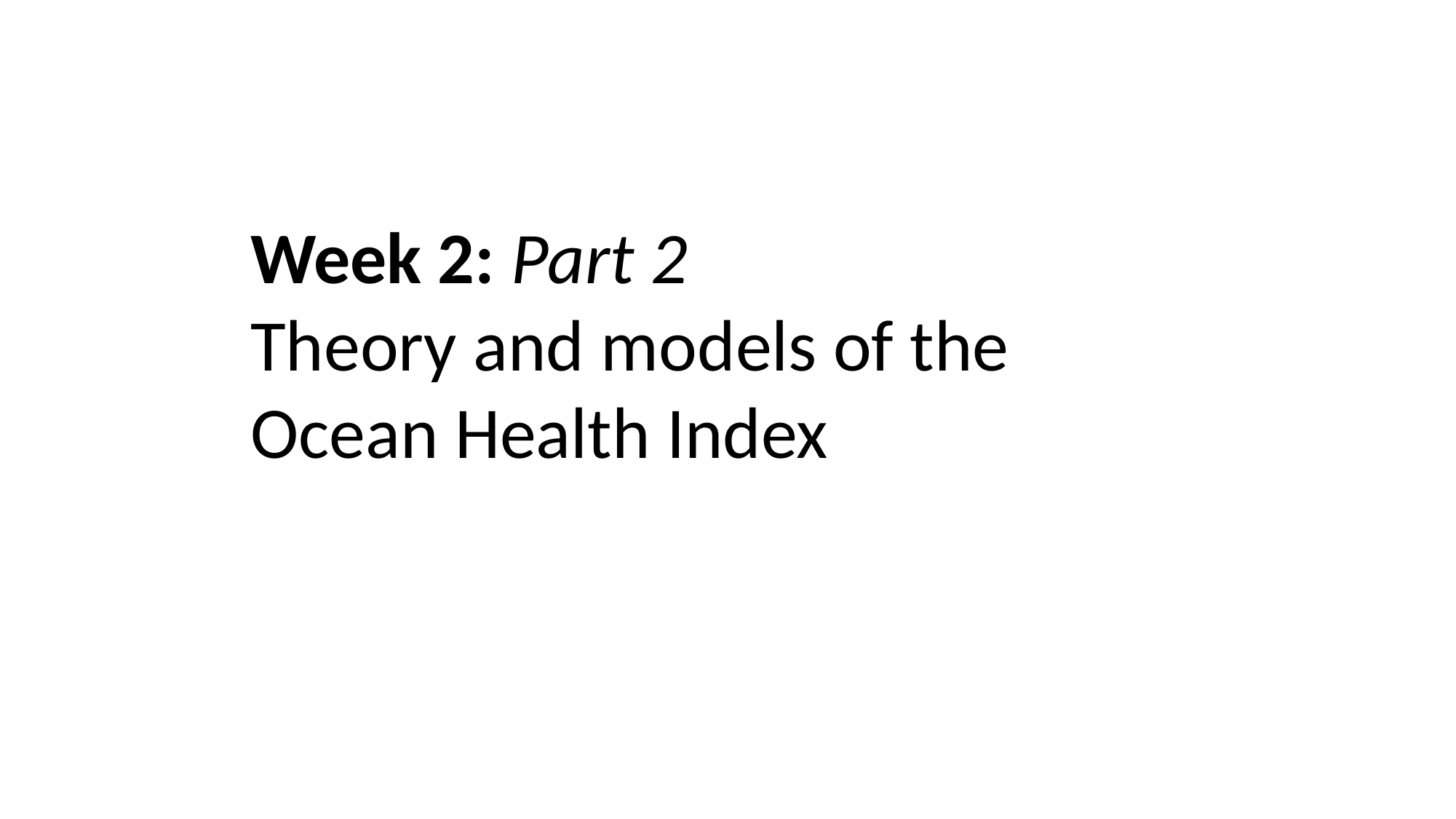

Week 2: Part 2
Theory and models of the Ocean Health Index